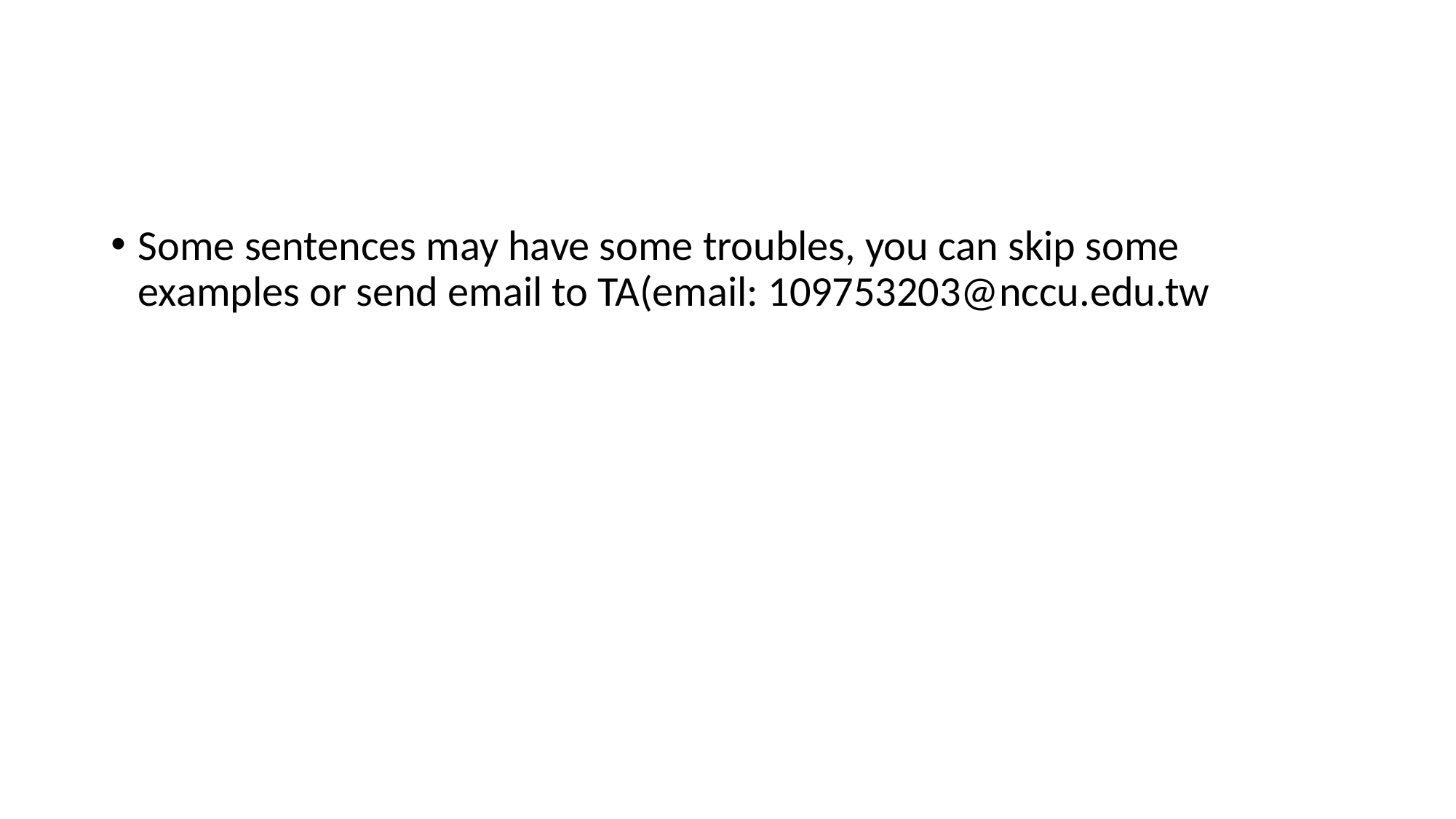

#
Some sentences may have some troubles, you can skip some examples or send email to TA(email: 109753203@nccu.edu.tw